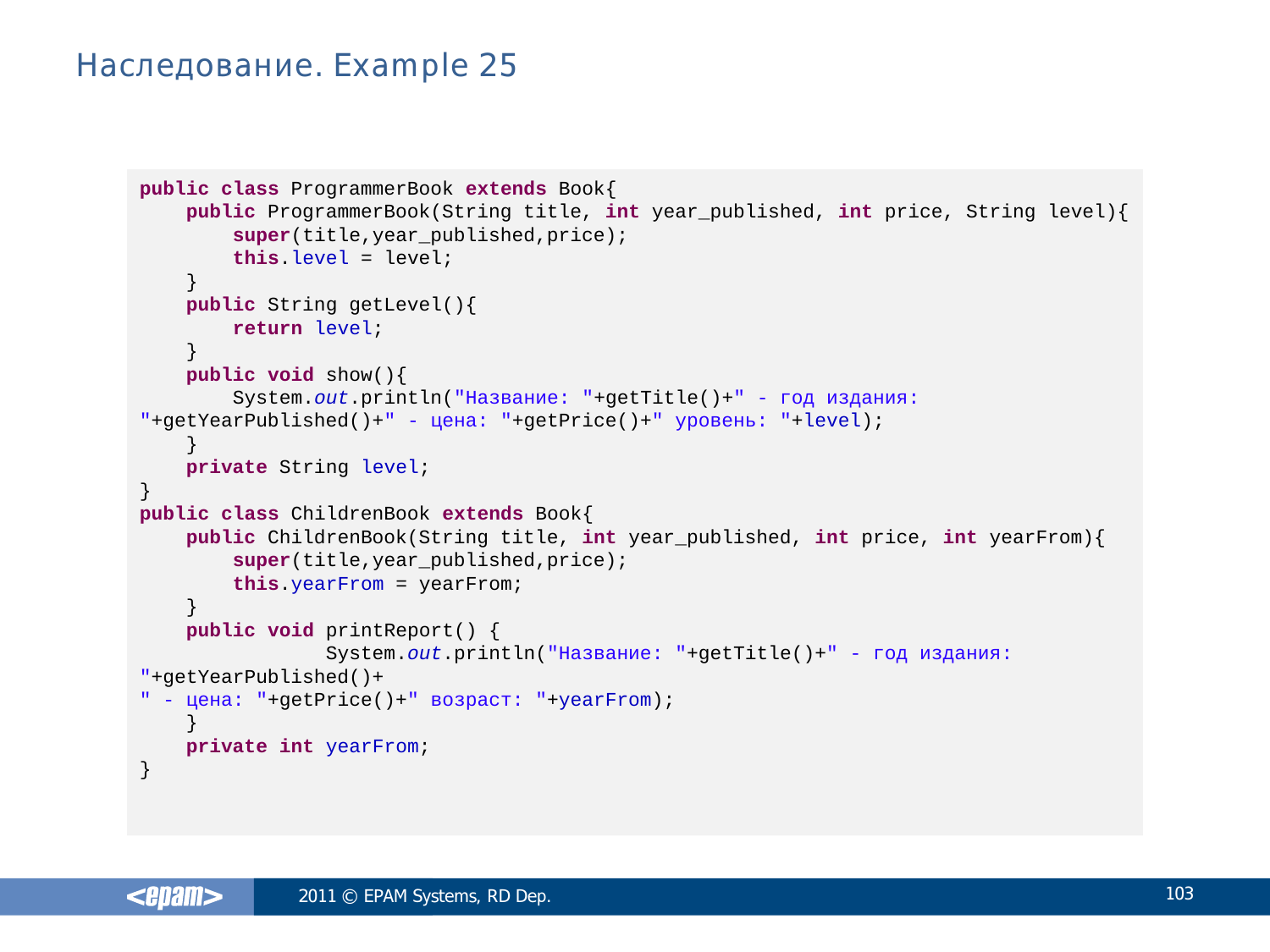

# Наследование. Example 25
public class ProgrammerBook extends Book{
    public ProgrammerBook(String title, int year_published, int price, String level){
        super(title,year_published,price);
        this.level = level;
    }
    public String getLevel(){
        return level;
    }
    public void show(){
        System.out.println("Название: "+getTitle()+" - год издания: "+getYearPublished()+" - цена: "+getPrice()+" уровень: "+level);
    }
    private String level;
}
public class ChildrenBook extends Book{
    public ChildrenBook(String title, int year_published, int price, int yearFrom){
        super(title,year_published,price);
        this.yearFrom = yearFrom;
    }
    public void printReport() {
                System.out.println("Название: "+getTitle()+" - год издания: "+getYearPublished()+
" - цена: "+getPrice()+" возраст: "+yearFrom);
    }
    private int yearFrom;
}

103
2011 © EPAM Systems, RD Dep.